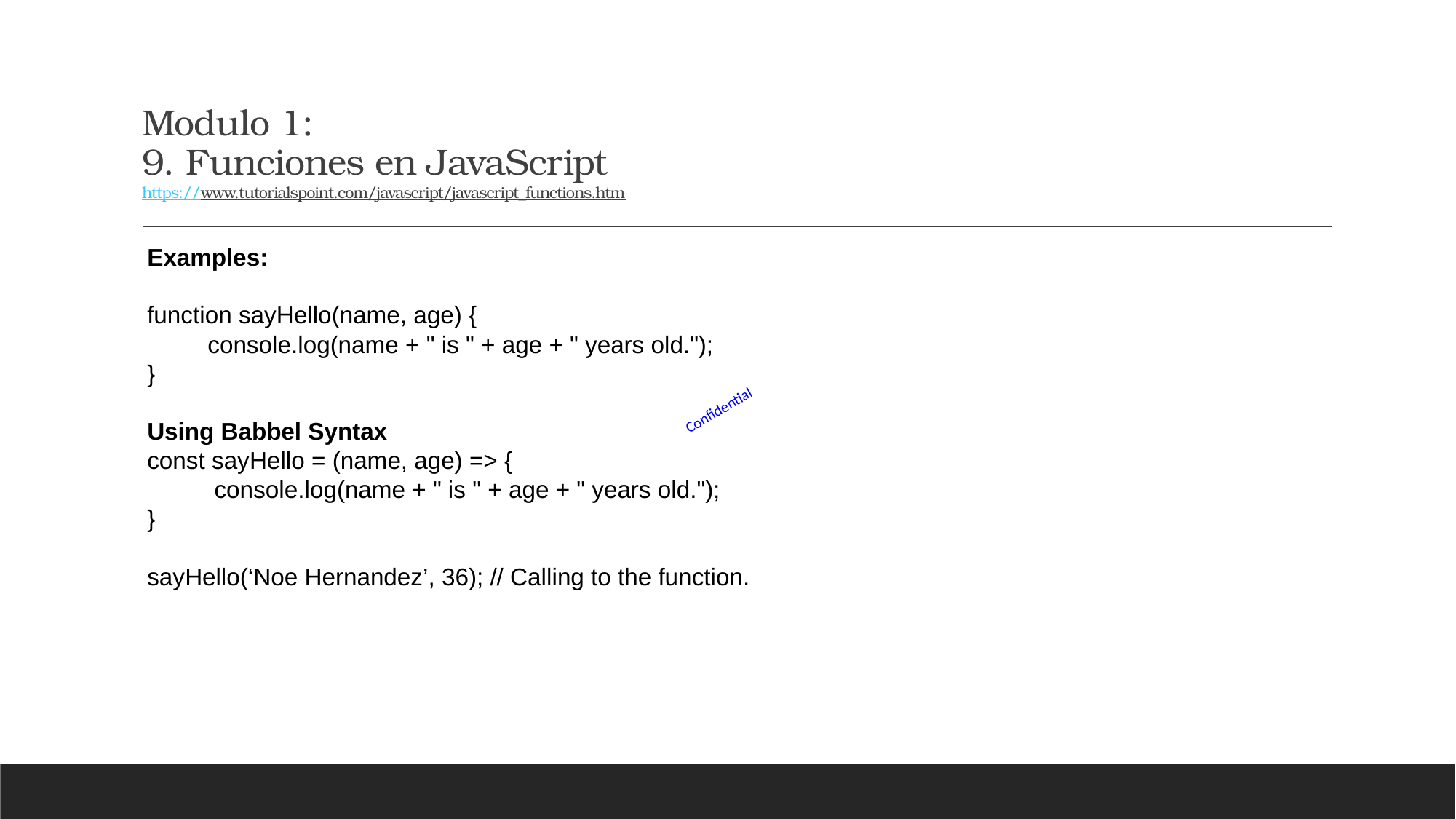

# Modulo 1: 9. Funciones en JavaScript https://www.tutorialspoint.com/javascript/javascript_functions.htm
Examples:

function sayHello(name, age) {
         console.log(name + " is " + age + " years old.");
}

Using Babbel Syntax
const sayHello = (name, age) => {
          console.log(name + " is " + age + " years old.");
}

sayHello(‘Noe Hernandez’, 36); // Calling to the function.